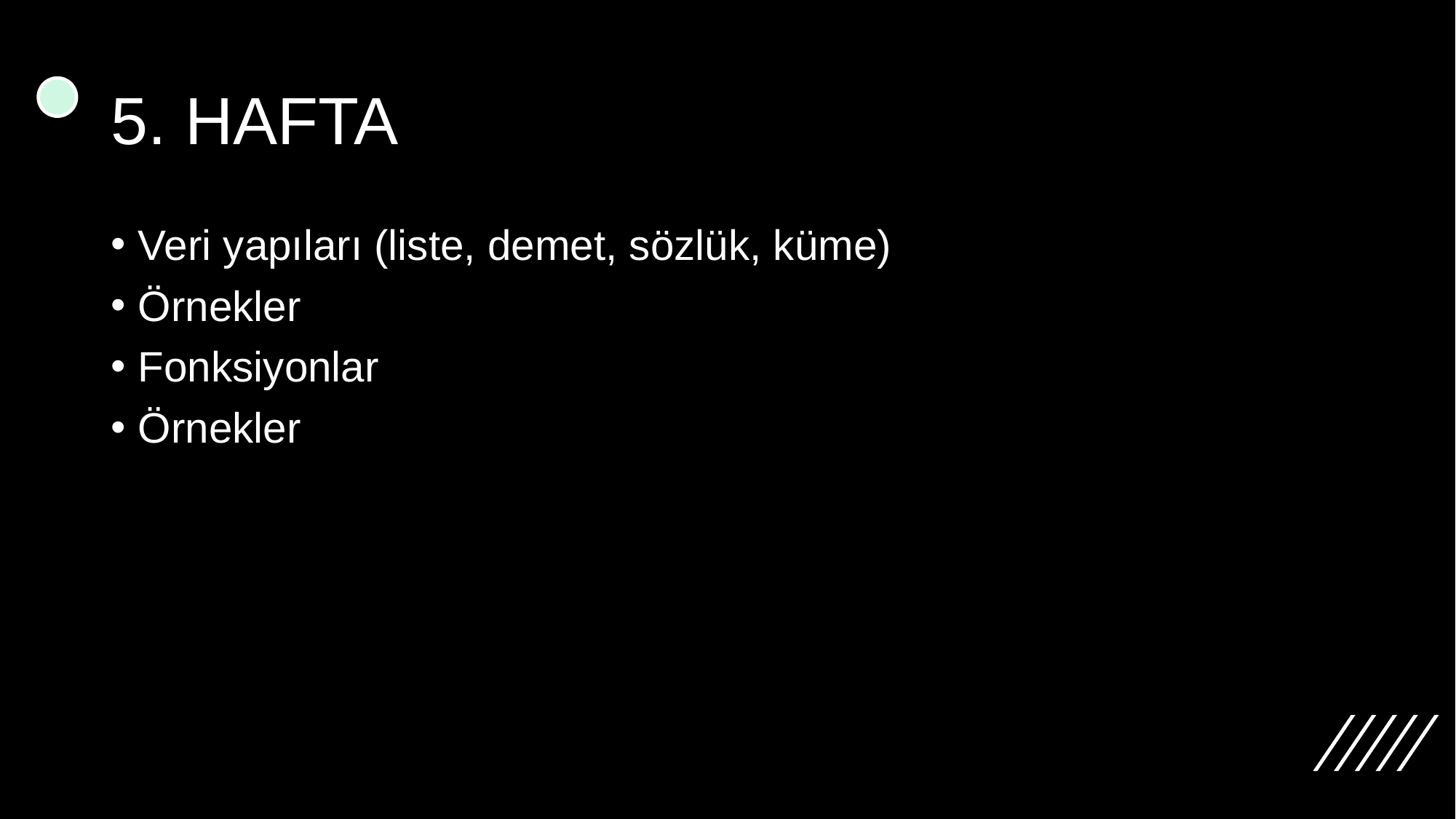

# 5. HAFTA
Veri yapıları (liste, demet, sözlük, küme)
Örnekler
Fonksiyonlar
Örnekler